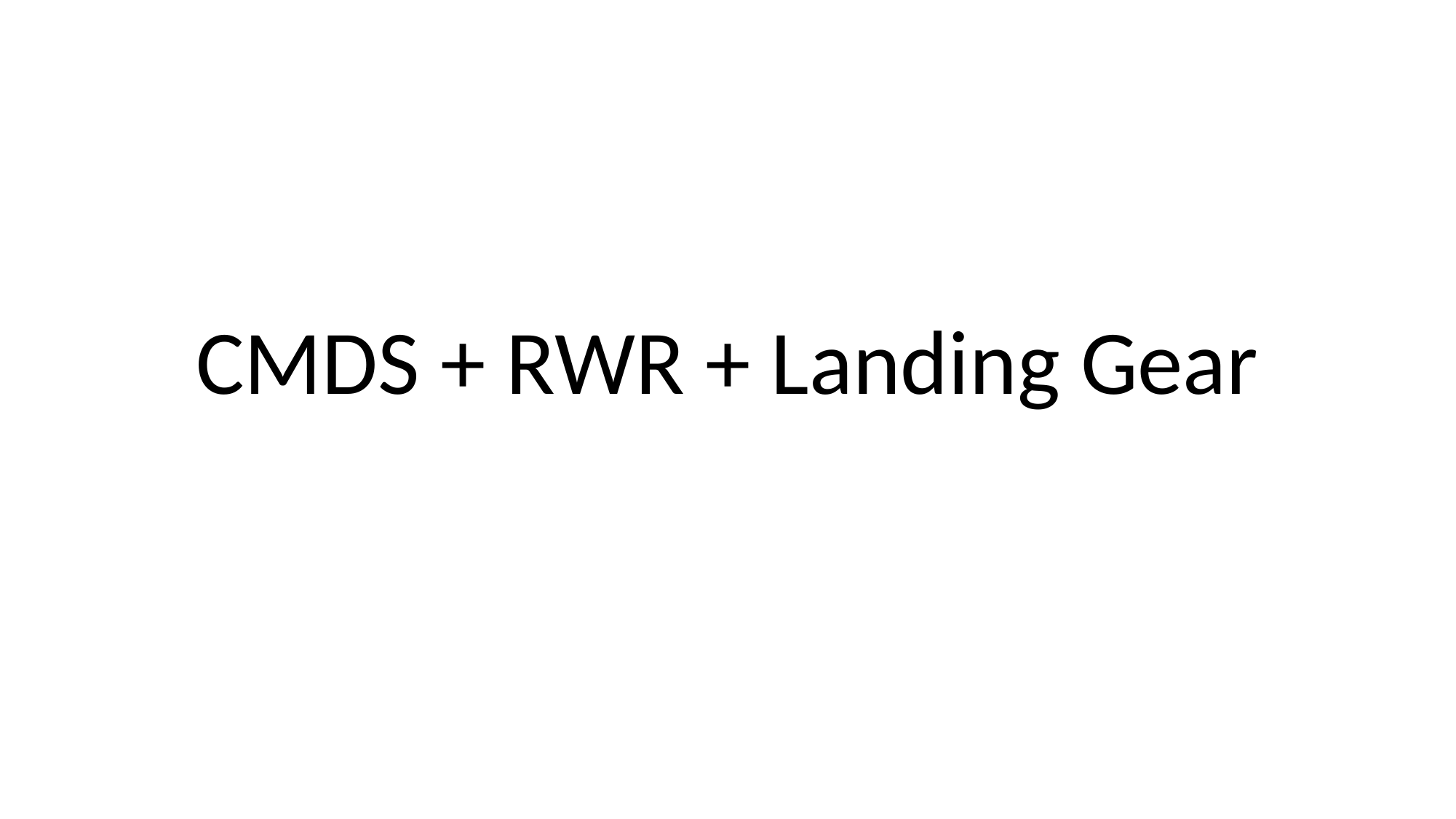

# CMDS + RWR + Landing Gear